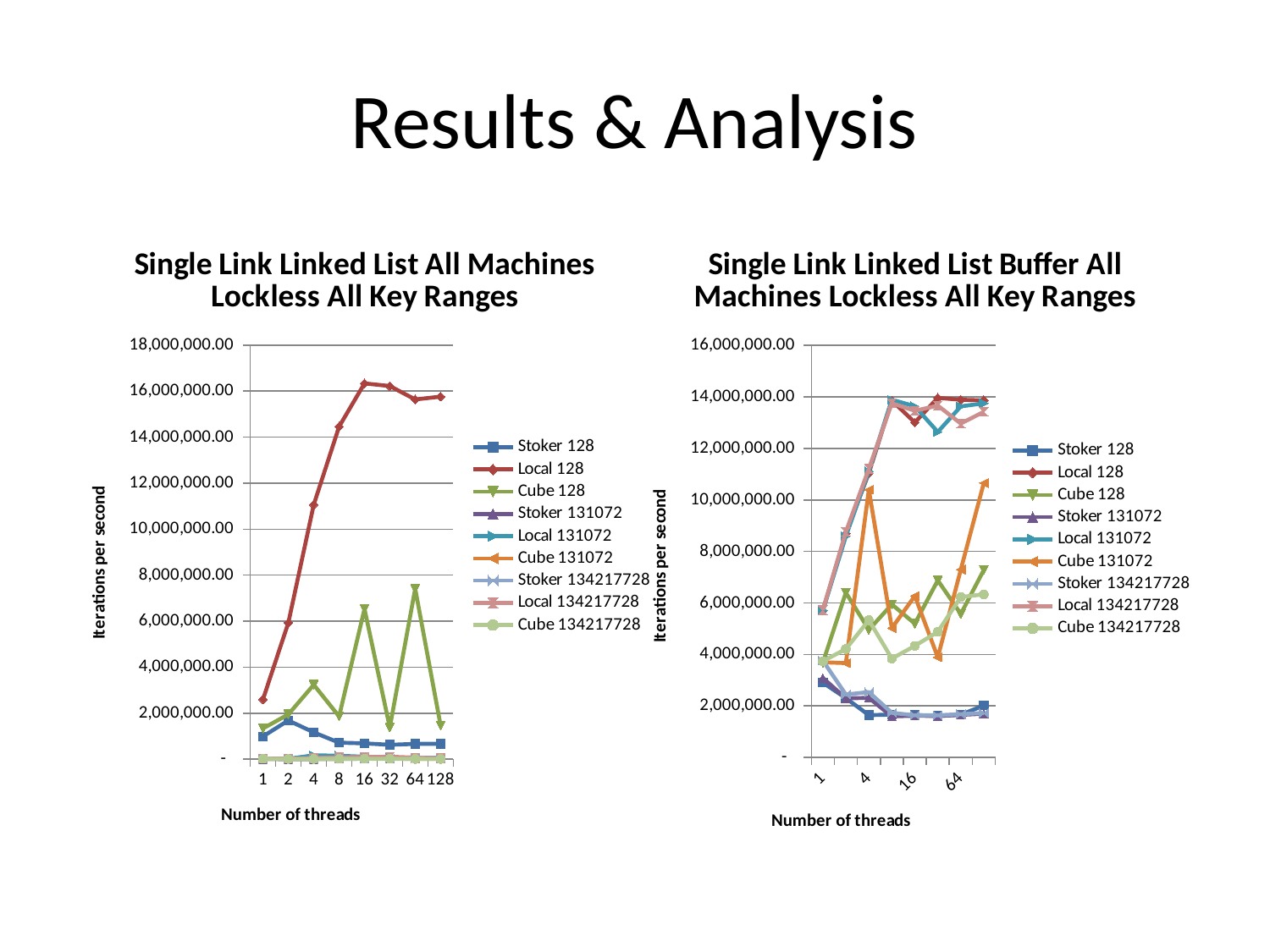

# Results & Analysis

### Chart: Single Link Linked List All Machines Lockless All Key Ranges

| Category | Stoker 128 | Local 128 | Cube 128 | Stoker 131072 | Local 131072 | Cube 131072 | Stoker 134217728 | Local 134217728 | Cube 134217728 |
|---|---|---|---|---|---|---|---|---|---|
| 1 | 991484.0 | 2597972.0 | 1337861.0 | 14256.0 | 21890.0 | 15643.0 | 13710.0 | 21364.0 | 15380.0 |
| 2 | 1685199.0 | 5933138.0 | 1950493.0 | 8201.0 | 19239.0 | 8792.0 | 7755.0 | 17943.0 | 7759.0 |
| 4 | 1166779.0 | 11066666.0 | 3238299.0 | 10464.0 | 171464.0 | 13651.0 | 9559.0 | 59351.0 | 11644.0 |
| 8 | 719258.0 | 14458128.0 | 1860926.0 | 17762.0 | 150932.0 | 19751.0 | 15295.0 | 80595.0 | 16313.0 |
| 16 | 690663.0 | 16338123.0 | 6532522.0 | 25309.0 | 109933.0 | 25451.0 | 20391.0 | 93777.0 | 20051.0 |
| 32 | 627234.0 | 16222973.0 | 1376020.0 | 39116.0 | 64956.0 | 21236.0 | 28856.0 | 109158.0 | 15379.0 |
| 64 | 666569.0 | 15641009.0 | 7412770.0 | 52297.0 | 51922.0 | 19033.0 | 33696.0 | 71404.0 | 13292.0 |
| 128 | 671182.0 | 15761452.0 | 1469781.0 | 46693.0 | 50133.0 | 17365.0 | 26351.0 | 42142.0 | 11875.0 |

### Chart: Single Link Linked List Buffer All Machines Lockless All Key Ranges

| Category | Stoker 128 | Local 128 | Cube 128 | Stoker 131072 | Local 131072 | Cube 131072 | Stoker 134217728 | Local 134217728 | Cube 134217728 |
|---|---|---|---|---|---|---|---|---|---|
| 1 | 2903255.0 | 5705844.0 | 3676761.0 | 3085326.0 | 5703600.0 | 3695638.0 | 3757737.0 | 5720444.0 | 3735679.0 |
| 2 | 2302230.0 | 8696890.0 | 6399825.0 | 2294553.0 | 8588528.0 | 3662236.0 | 2442497.0 | 8759991.0 | 4207470.0 |
| 4 | 1643140.0 | 11042185.0 | 4956513.0 | 2313742.0 | 11111591.0 | 10397162.0 | 2536779.0 | 11213554.0 | 5332245.0 |
| 8 | 1661205.0 | 13860795.0 | 5942809.0 | 1593021.0 | 13892636.0 | 5022700.0 | 1731615.0 | 13756219.0 | 3837889.0 |
| 16 | 1646202.0 | 13008780.0 | 5193797.0 | 1621292.0 | 13637538.0 | 6268867.0 | 1634806.0 | 13462318.0 | 4331372.0 |
| 32 | 1609534.0 | 13963041.0 | 6876868.0 | 1607634.0 | 12640811.0 | 3888263.0 | 1635979.0 | 13664092.0 | 4878603.0 |
| 64 | 1659569.0 | 13891453.0 | 5572043.0 | 1651884.0 | 13632672.0 | 7292982.0 | 1680443.0 | 12967883.0 | 6225616.0 |
| 128 | 2013186.0 | 13866634.0 | 7276298.0 | 1696833.0 | 13754293.0 | 10656371.0 | 1725530.0 | 13421220.0 | 6335318.0 |